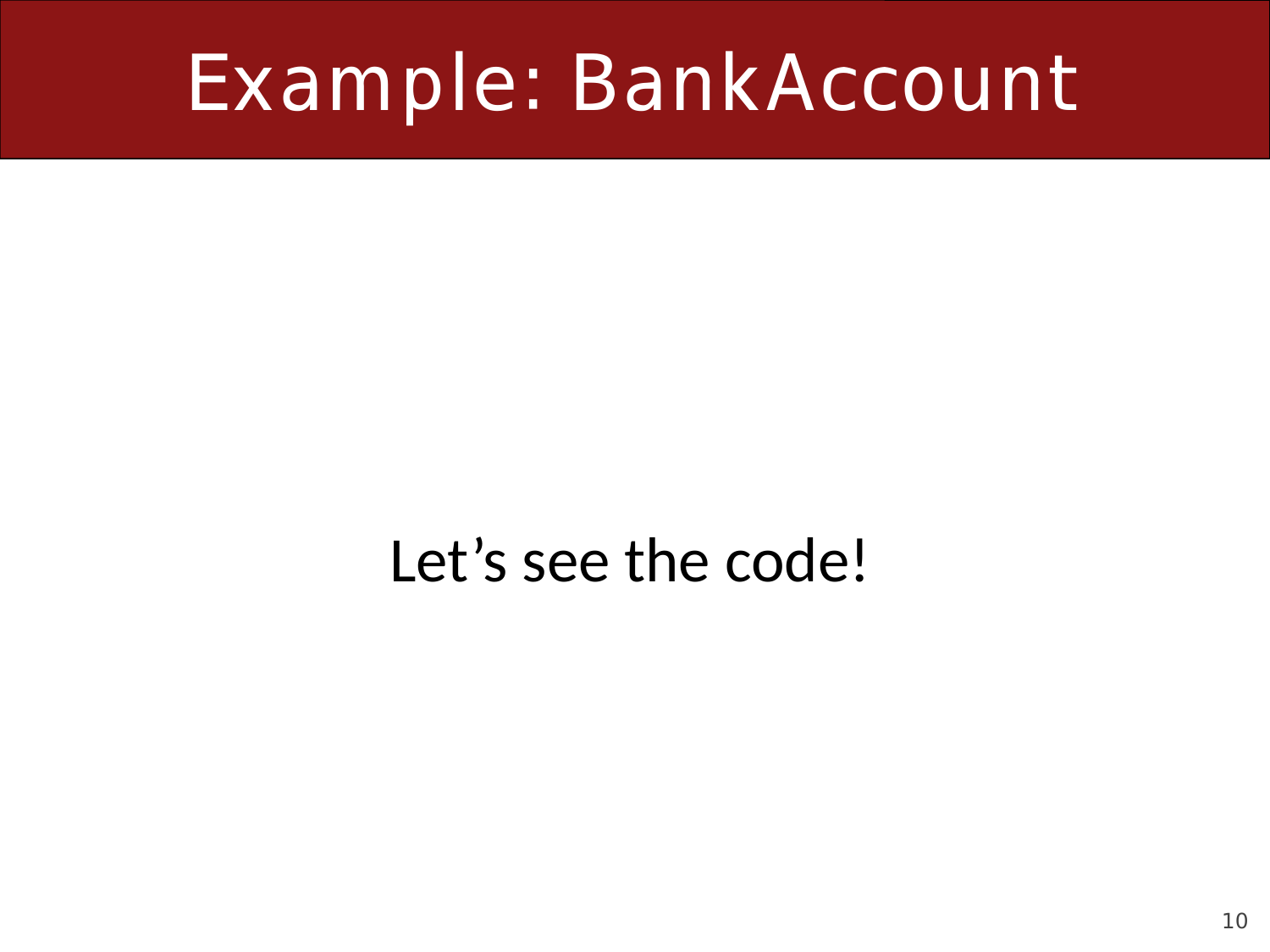

# Example: BankAccount
Let’s see the code!